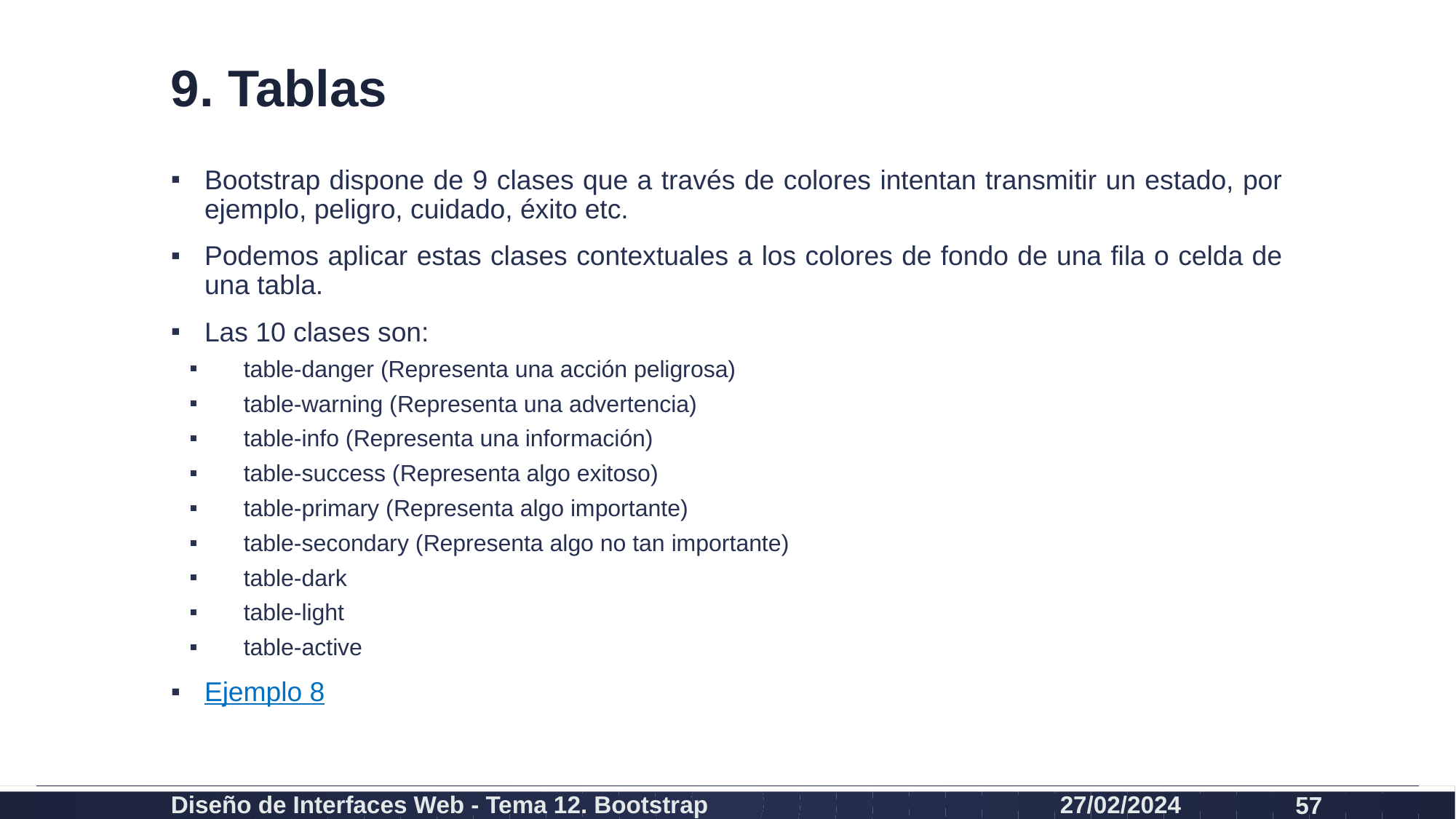

# 9. Tablas
Bootstrap dispone de 9 clases que a través de colores intentan transmitir un estado, por ejemplo, peligro, cuidado, éxito etc.
Podemos aplicar estas clases contextuales a los colores de fondo de una fila o celda de una tabla.
Las 10 clases son:
table-danger (Representa una acción peligrosa)
table-warning (Representa una advertencia)
table-info (Representa una información)
table-success (Representa algo exitoso)
table-primary (Representa algo importante)
table-secondary (Representa algo no tan importante)
table-dark
table-light
table-active
Ejemplo 8
Diseño de Interfaces Web - Tema 12. Bootstrap
27/02/2024
57